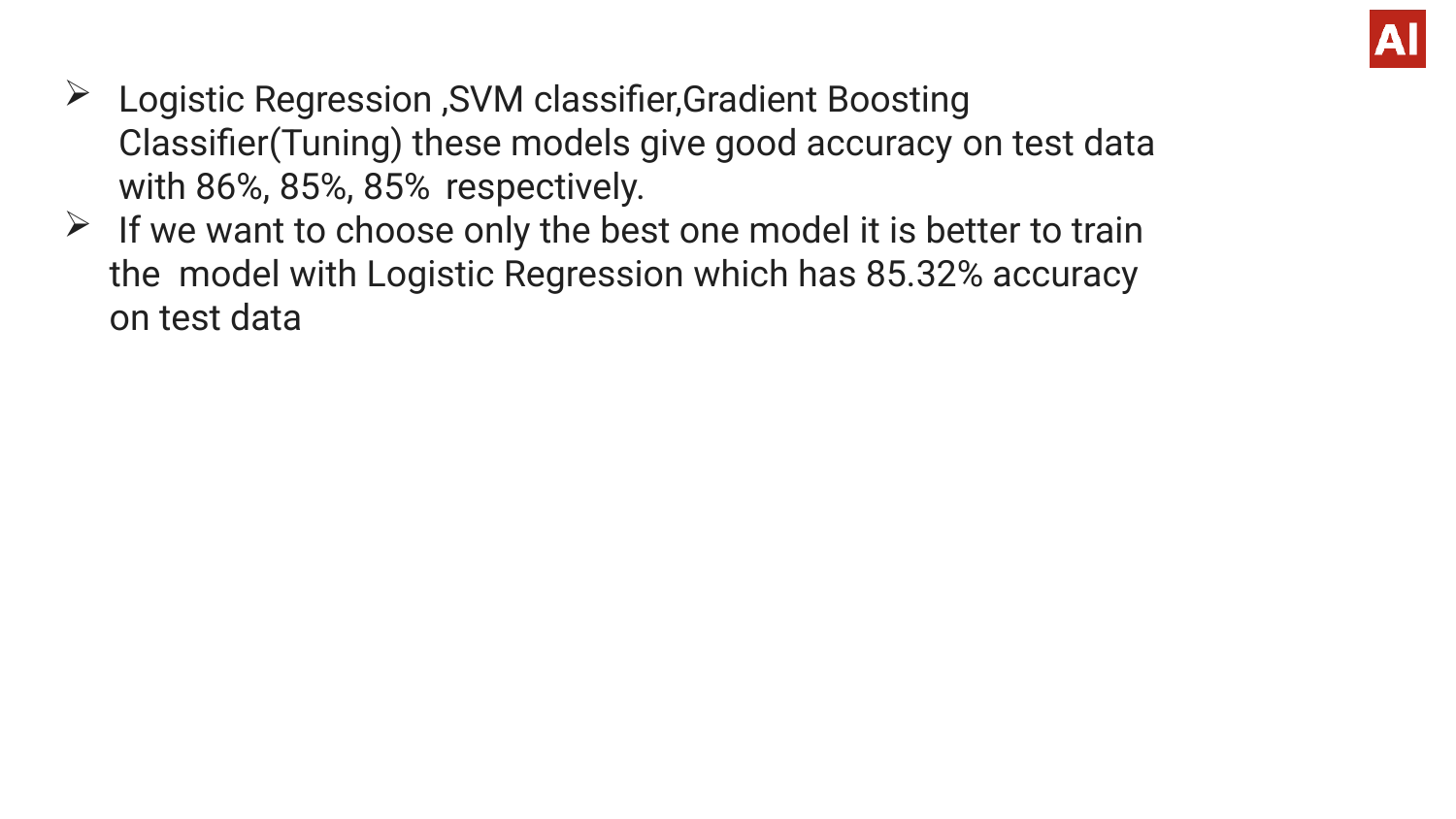

Logistic Regression ,SVM classiﬁer,Gradient Boosting Classiﬁer(Tuning) these models give good accuracy on test data with 86%, 85%, 85% respectively.
 If we want to choose only the best one model it is better to train the  model with Logistic Regression which has 85.32% accuracy on test data